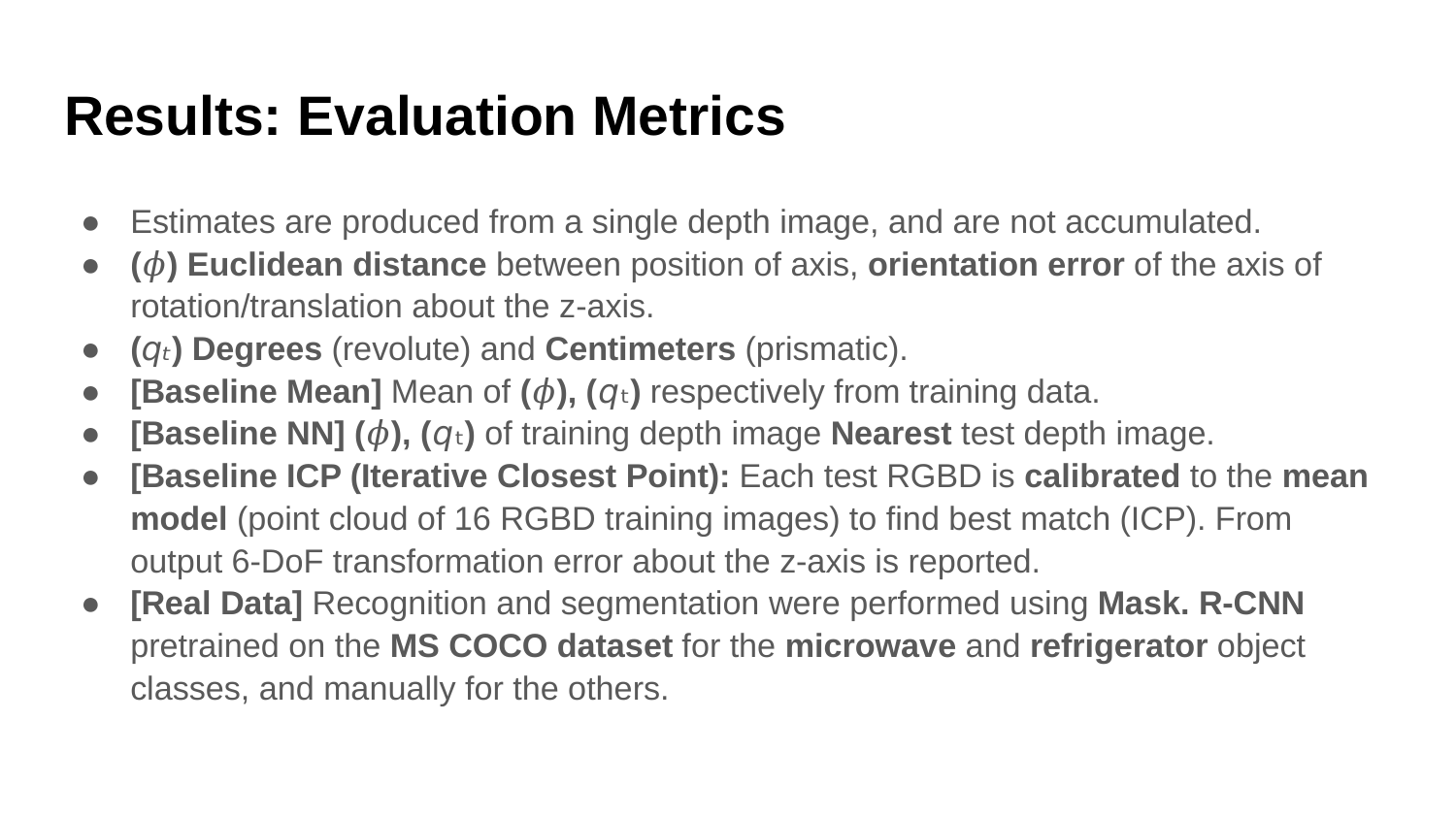

# Results: Evaluation Metrics
Estimates are produced from a single depth image, and are not accumulated.
(𝜙) Euclidean distance between position of axis, orientation error of the axis of rotation/translation about the z-axis.
(𝘲ₜ) Degrees (revolute) and Centimeters (prismatic).
[Baseline Mean] Mean of (𝜙), (𝘲ₜ) respectively from training data.
[Baseline NN] (𝜙), (𝘲ₜ) of training depth image Nearest test depth image.
[Baseline ICP (Iterative Closest Point): Each test RGBD is calibrated to the mean model (point cloud of 16 RGBD training images) to find best match (ICP). From output 6-DoF transformation error about the z-axis is reported.
[Real Data] Recognition and segmentation were performed using Mask. R-CNN pretrained on the MS COCO dataset for the microwave and refrigerator object classes, and manually for the others.